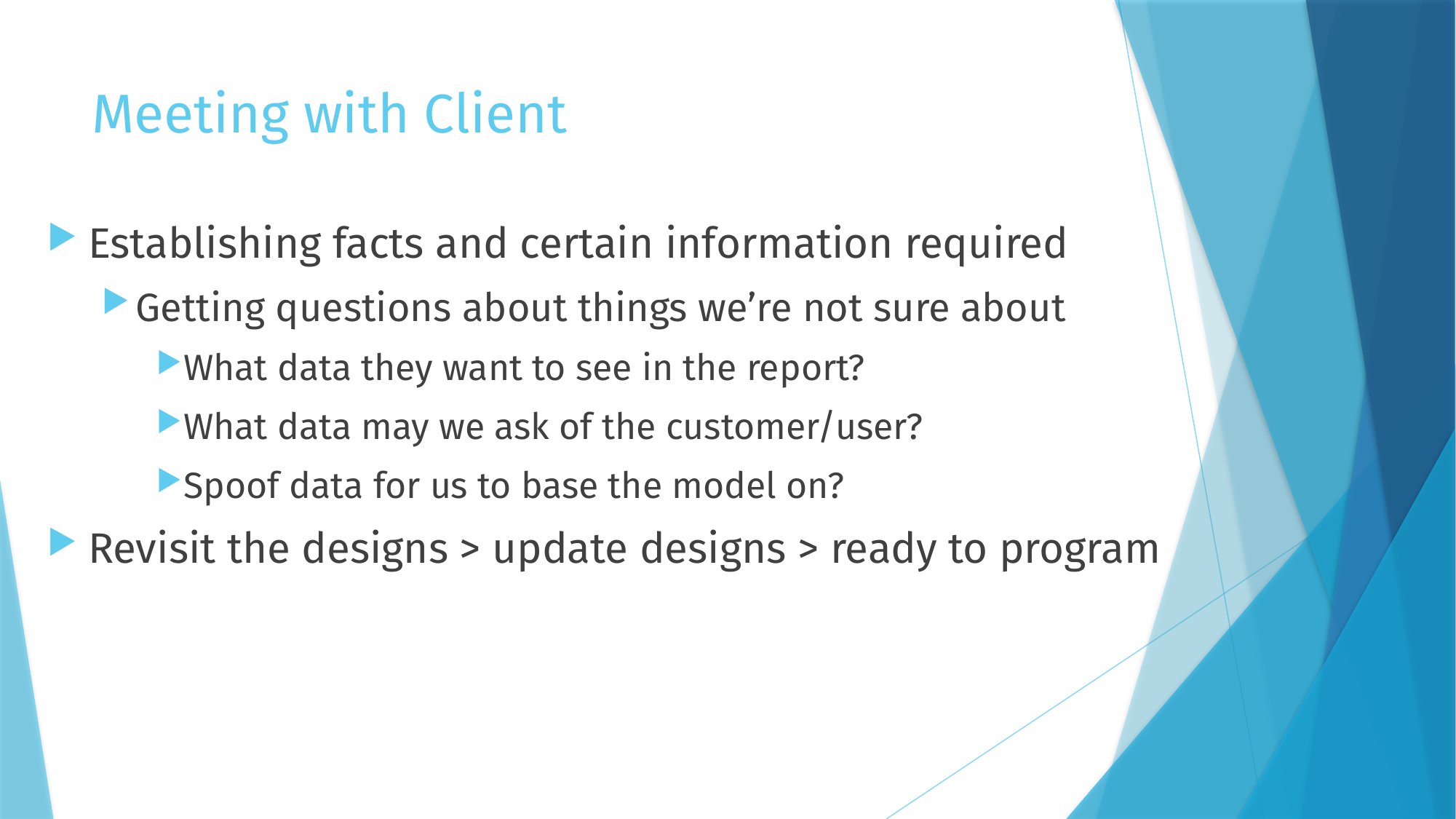

# Meeting with Client
Establishing facts and certain information required
Getting questions about things we’re not sure about
What data they want to see in the report?
What data may we ask of the customer/user?
Spoof data for us to base the model on?
Revisit the designs > update designs > ready to program